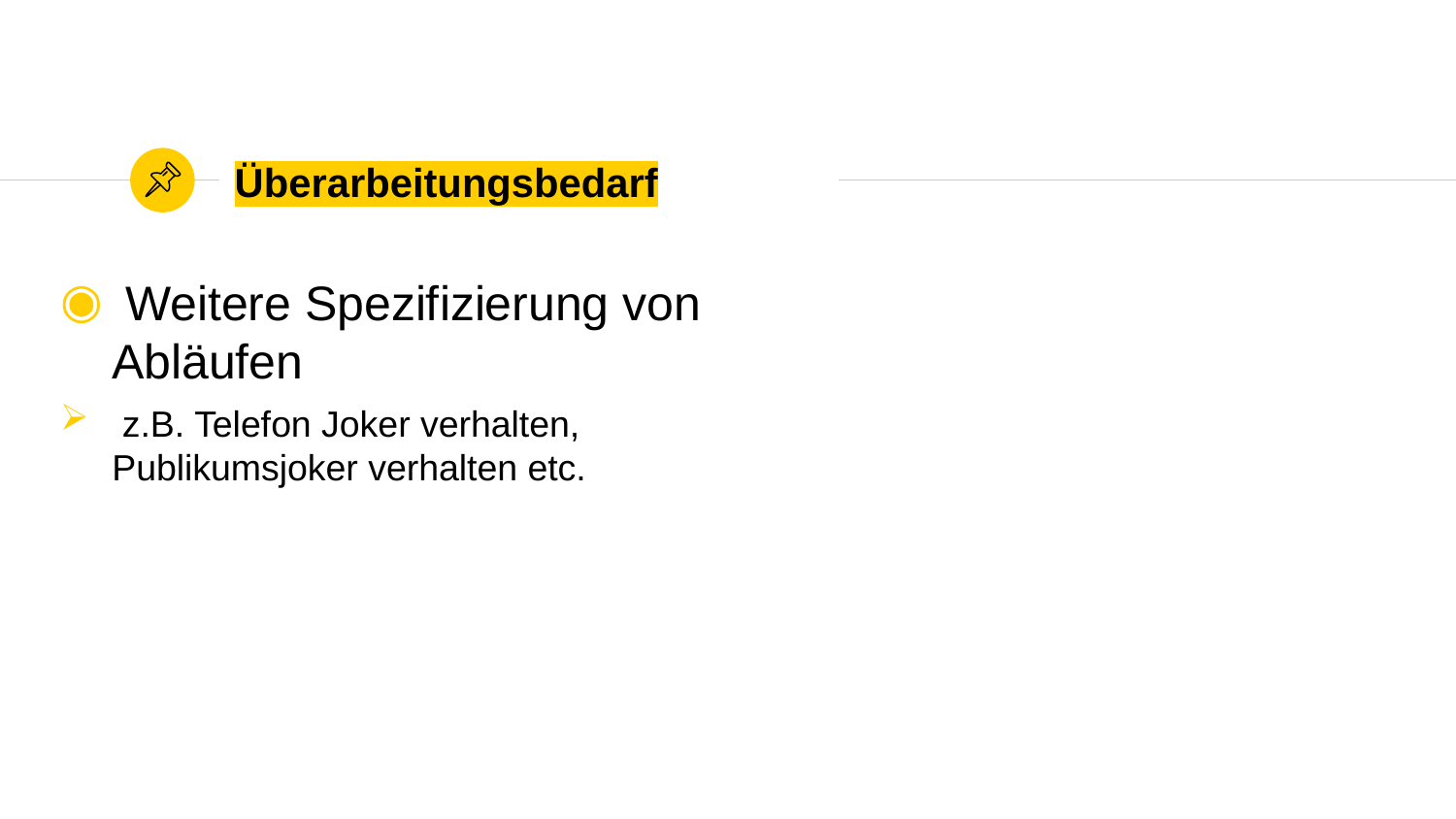

# Überarbeitungsbedarf

 Weitere Spezifizierung von Abläufen
 z.B. Telefon Joker verhalten, Publikumsjoker verhalten etc.